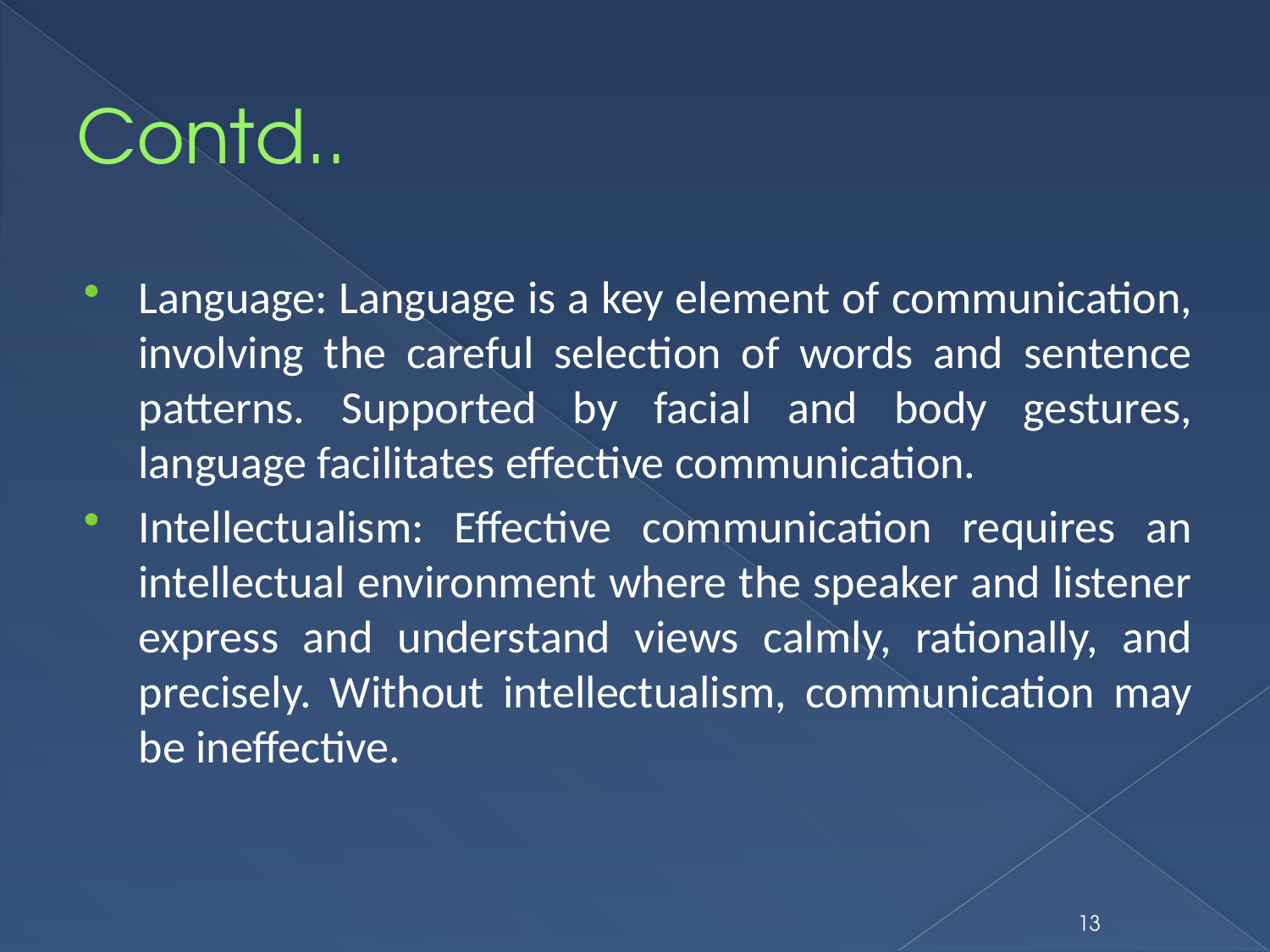

# Contd..
Language: Language is a key element of communication, involving the careful selection of words and sentence patterns. Supported by facial and body gestures, language facilitates effective communication.
Intellectualism: Effective communication requires an intellectual environment where the speaker and listener express and understand views calmly, rationally, and precisely. Without intellectualism, communication may be ineffective.
13